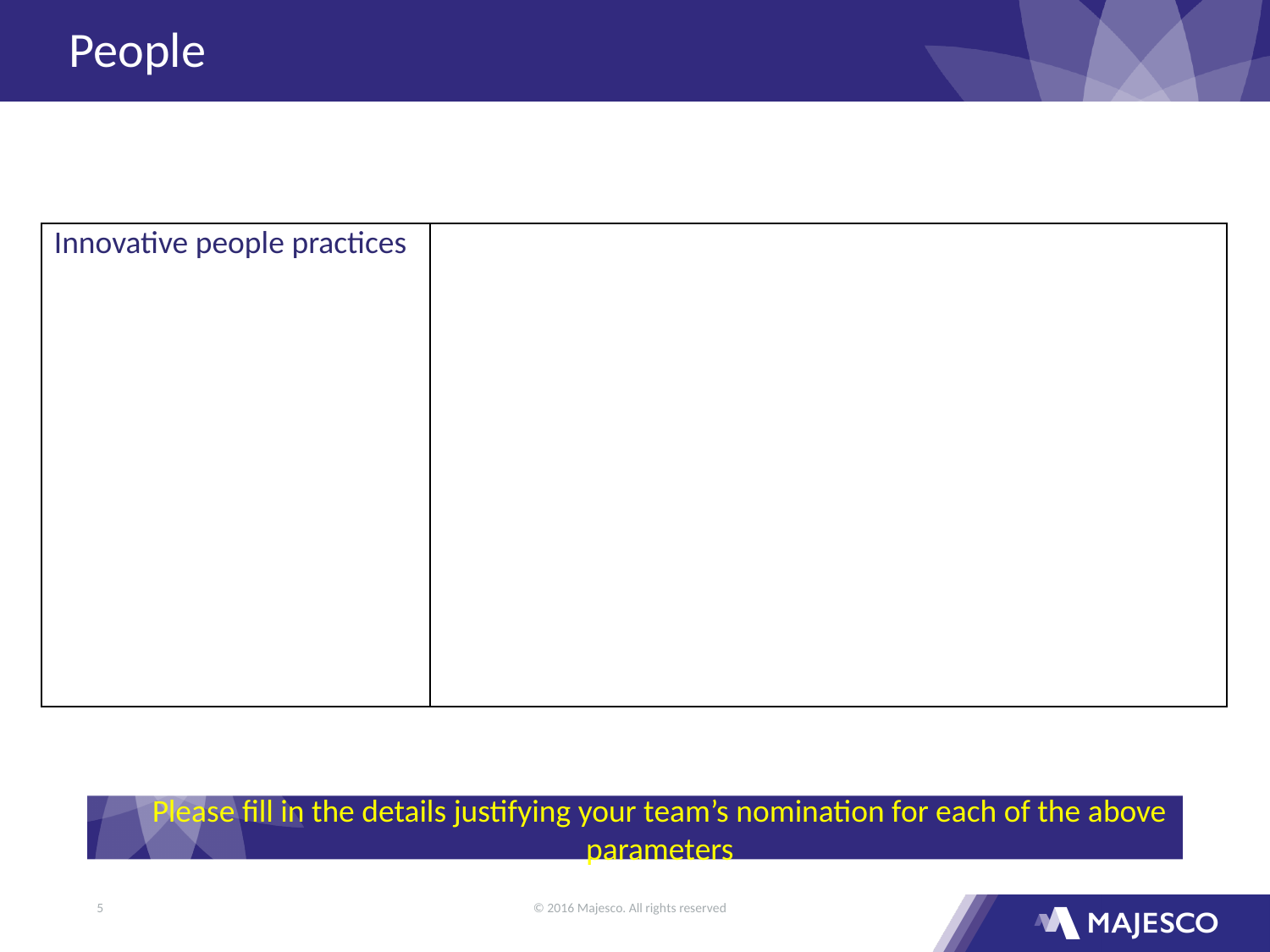

# People
| Innovative people practices |  |
| --- | --- |
Please fill in the details justifying your team’s nomination for each of the above parameters